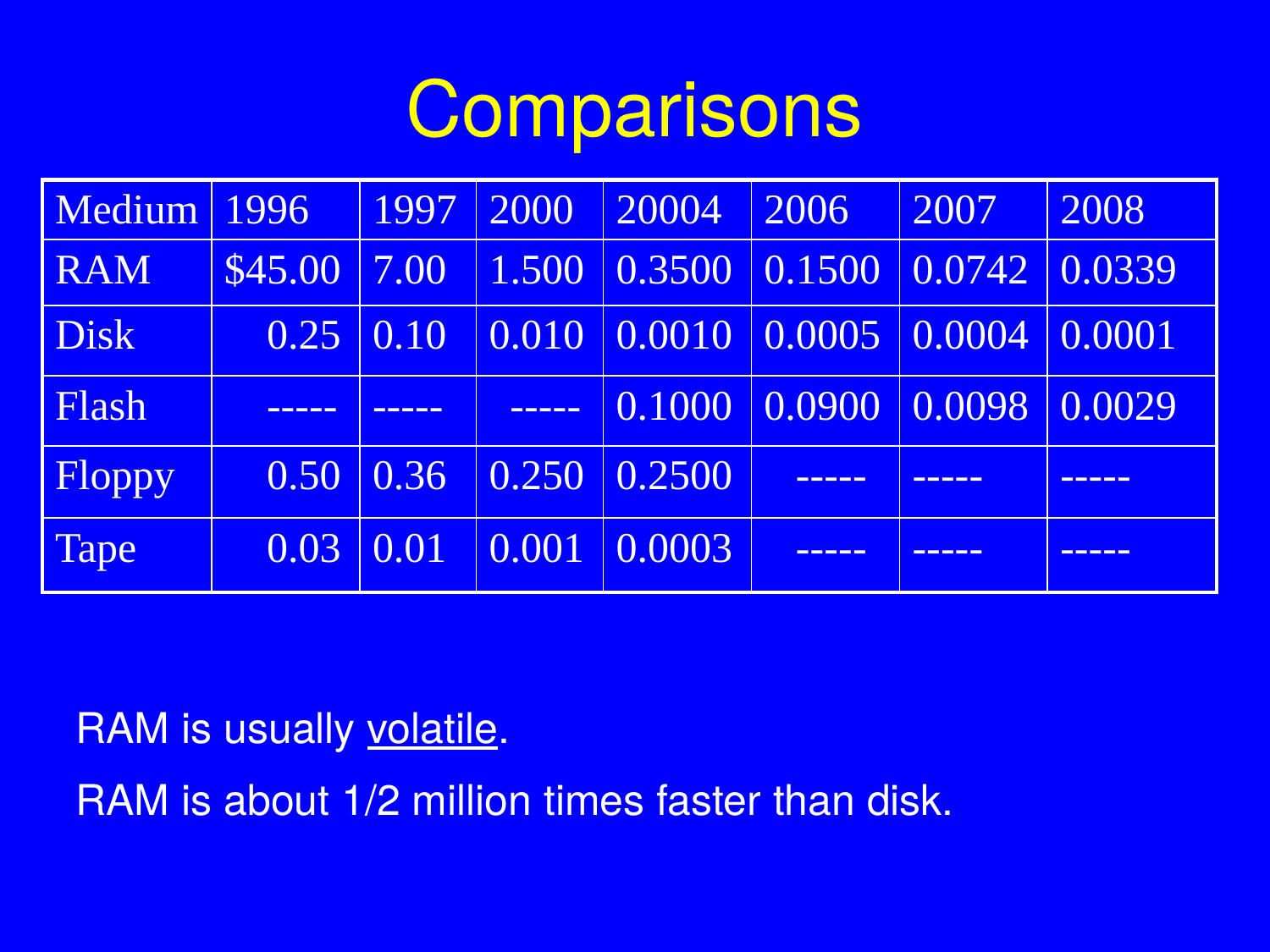

# Comparisons
| Medium | 1996 | 1997 | 2000 | 20004 | 2006 | 2007 | 2008 |
| --- | --- | --- | --- | --- | --- | --- | --- |
| RAM | $45.00 | 7.00 | 1.500 | 0.3500 | 0.1500 | 0.0742 | 0.0339 |
| Disk | 0.25 | 0.10 | 0.010 | 0.0010 | 0.0005 | 0.0004 | 0.0001 |
| Flash | ----- | ----- | ----- | 0.1000 | 0.0900 | 0.0098 | 0.0029 |
| Floppy | 0.50 | 0.36 | 0.250 | 0.2500 | ----- | ----- | ----- |
| Tape | 0.03 | 0.01 | 0.001 | 0.0003 | ----- | ----- | ----- |

RAM is usually volatile.

RAM is about 1/2 million times faster than disk.